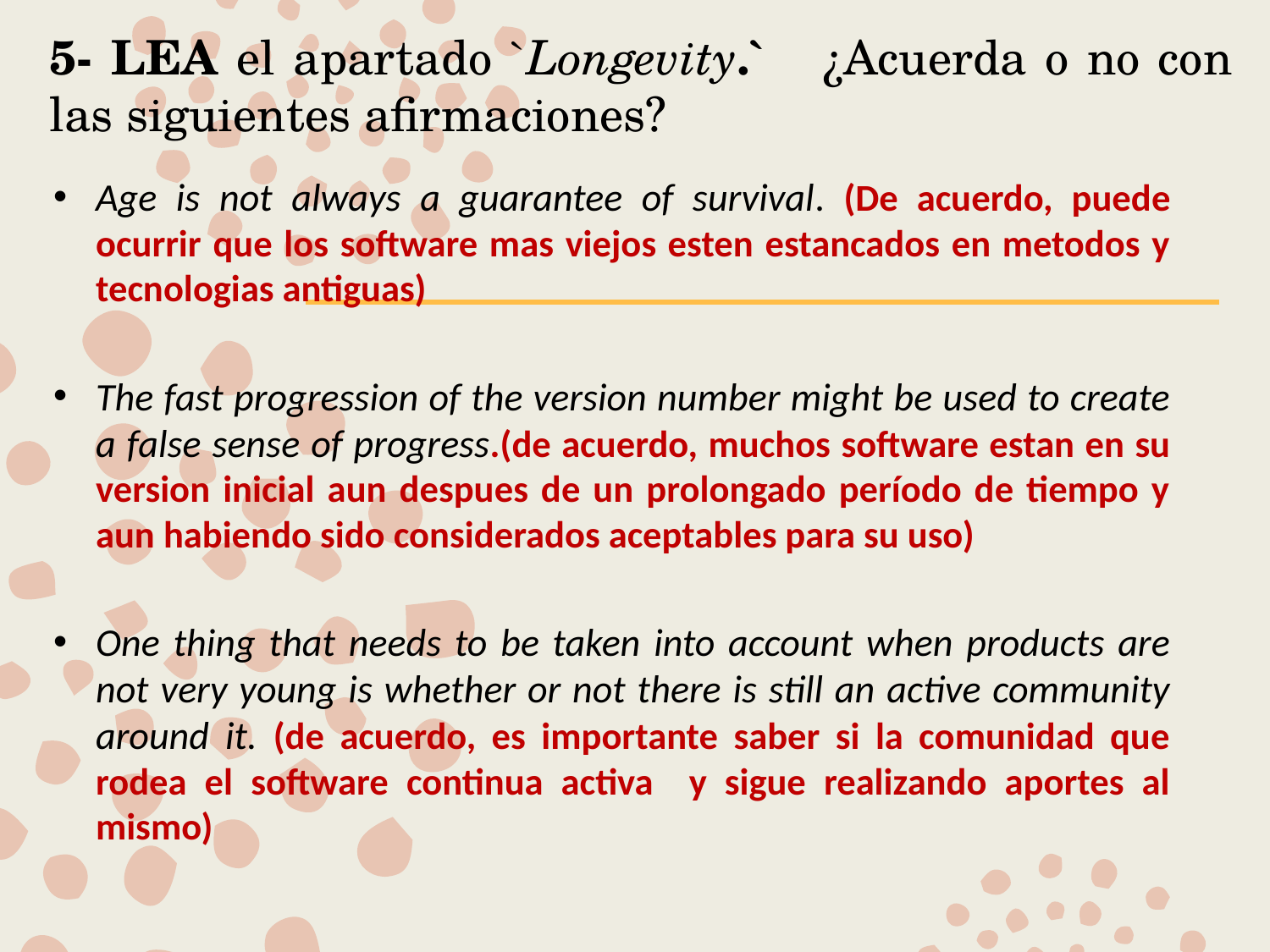

# 5- LEA el apartado `Longevity.`   ¿Acuerda o no con las siguientes afirmaciones?
Age is not always a guarantee of survival. (De acuerdo, puede ocurrir que los software mas viejos esten estancados en metodos y tecnologias antiguas)

The fast progression of the version number might be used to create a false sense of progress.(de acuerdo, muchos software estan en su version inicial aun despues de un prolongado período de tiempo y aun habiendo sido considerados aceptables para su uso)

One thing that needs to be taken into account when products are not very young is whether or not there is still an active community around it. (de acuerdo, es importante saber si la comunidad que rodea el software continua activa  y sigue realizando aportes al mismo)